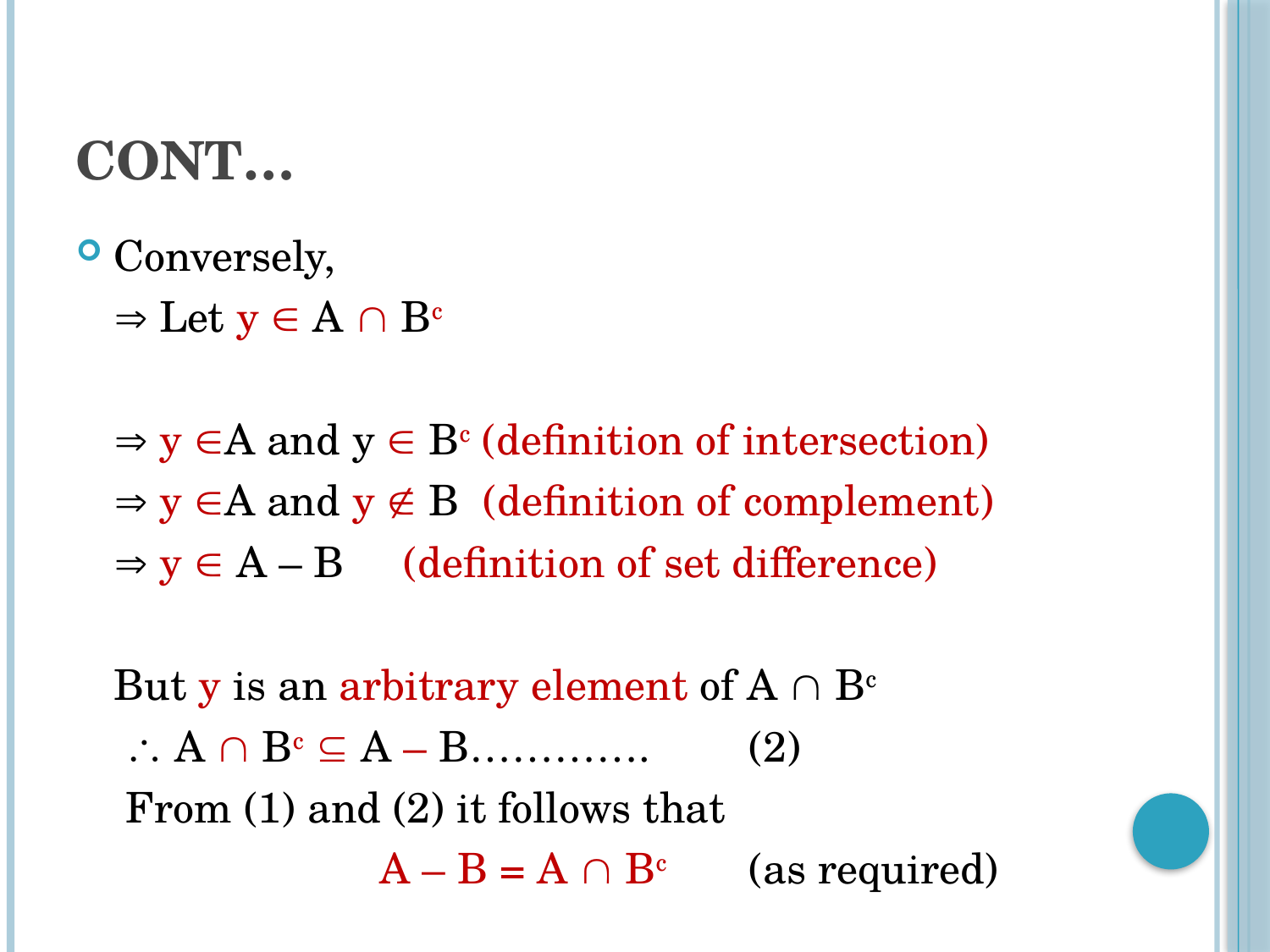

# Cont…
Conversely,
	⇒ Let y ∈ A ∩ Bc

	⇒ y ∈A and y ∈ Bc (definition of intersection)
	⇒ y ∈A and y ∉ B  (definition of complement)
	⇒ y ∈ A – B	   (definition of set difference)

	But y is an arbitrary element of A ∩ Bc
	 ∴ A ∩ Bc ⊆ A – B………….	(2)
	 From (1) and (2) it follows that
			 A – B = A ∩ Bc	(as required)